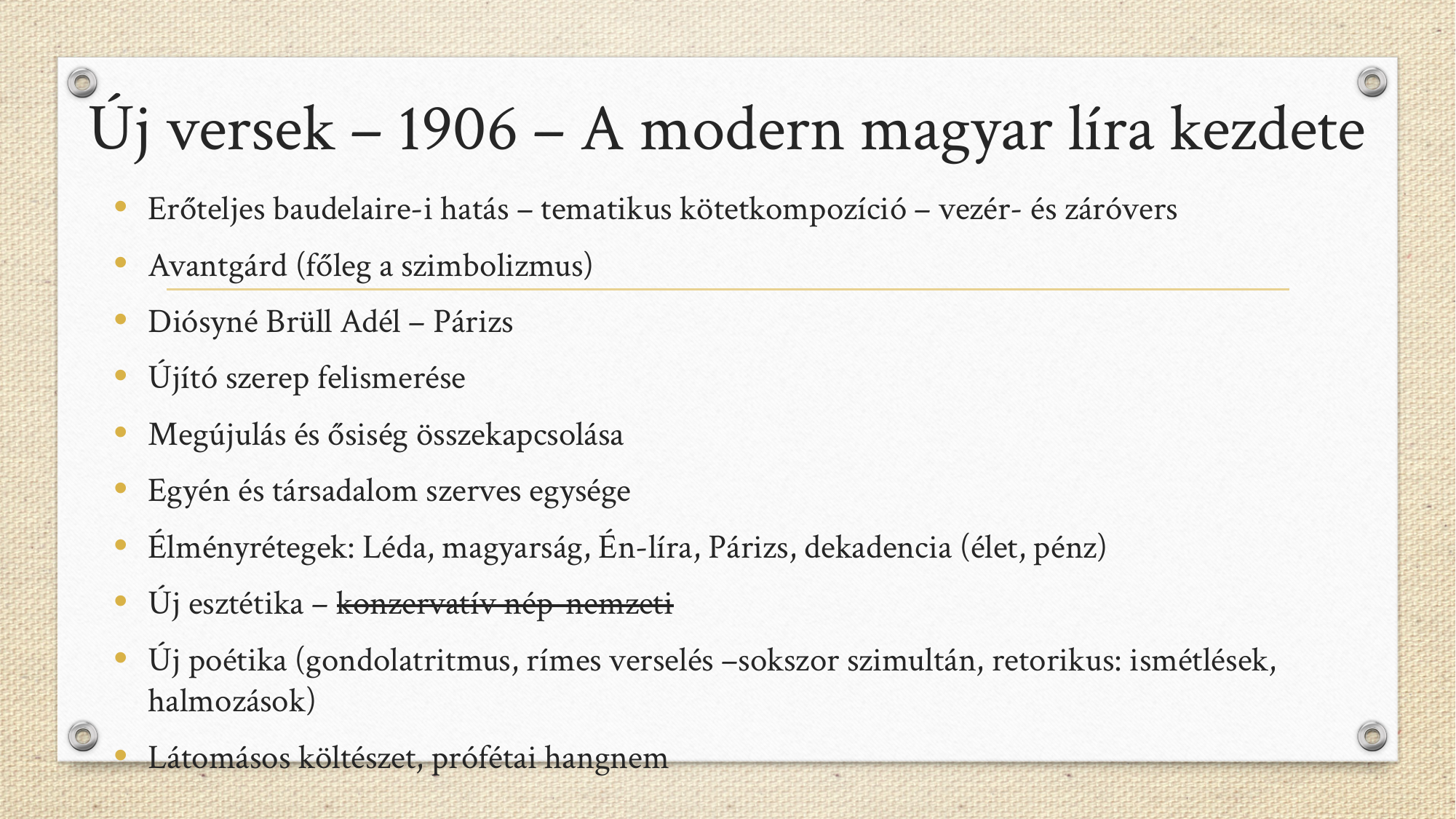

# Új versek – 1906 – A modern magyar líra kezdete
Erőteljes baudelaire-i hatás – tematikus kötetkompozíció – vezér- és záróvers
Avantgárd (főleg a szimbolizmus)
Diósyné Brüll Adél – Párizs
Újító szerep felismerése
Megújulás és ősiség összekapcsolása
Egyén és társadalom szerves egysége
Élményrétegek: Léda, magyarság, Én-líra, Párizs, dekadencia (élet, pénz)
Új esztétika – konzervatív nép-nemzeti
Új poétika (gondolatritmus, rímes verselés –sokszor szimultán, retorikus: ismétlések, halmozások)
Látomásos költészet, prófétai hangnem